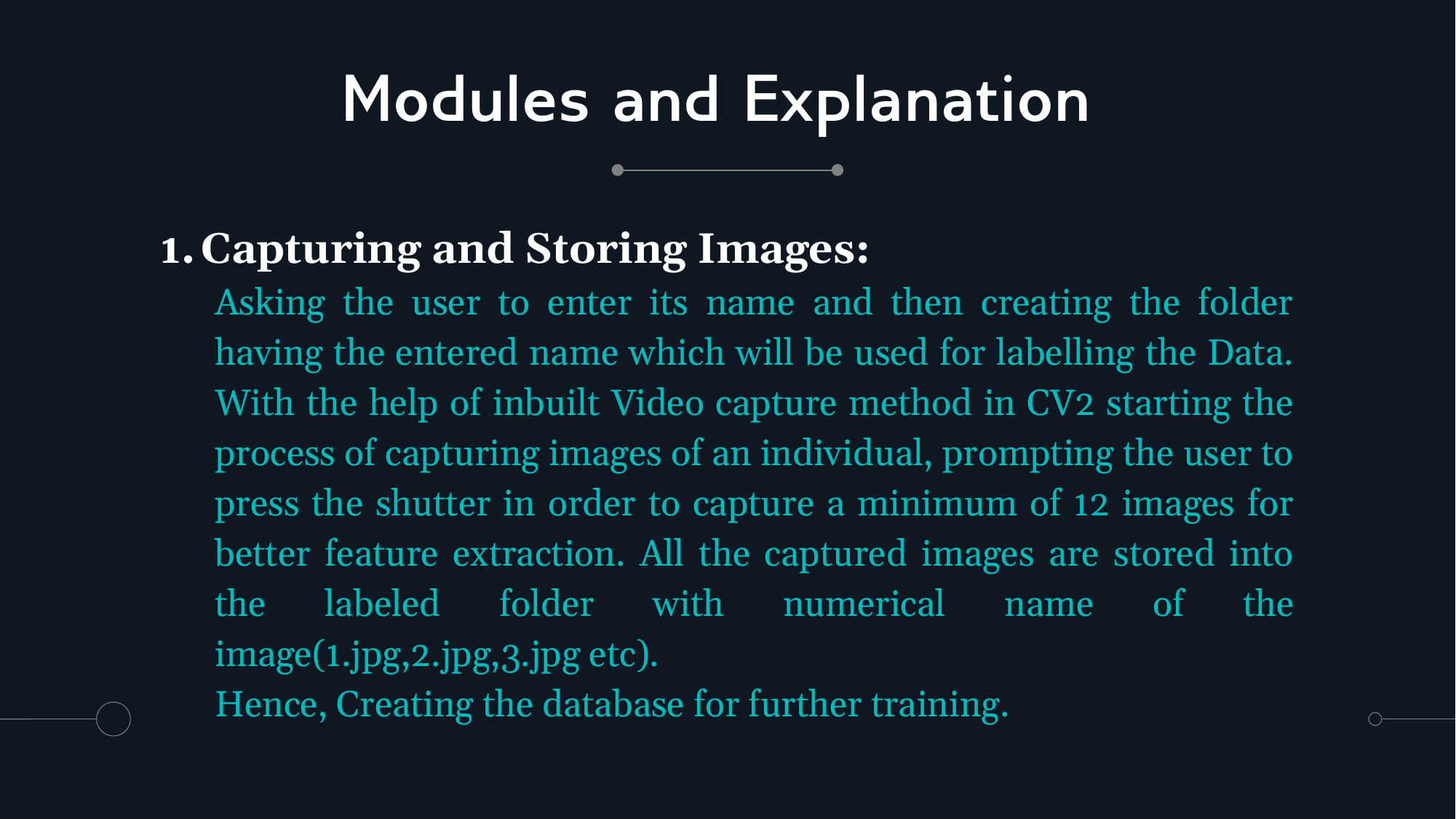

# Modules and Explanation

Capturing and Storing Images:
Asking the user to enter its name and then creating the folder having the entered name which will be used for labelling the Data. With the help of inbuilt Video capture method in CV2 starting the process of capturing images of an individual, prompting the user to press the shutter in order to capture a minimum of 12 images for better feature extraction. All the captured images are stored into the labeled folder with numerical name of the image(1.jpg,2.jpg,3.jpg etc).
Hence, Creating the database for further training.